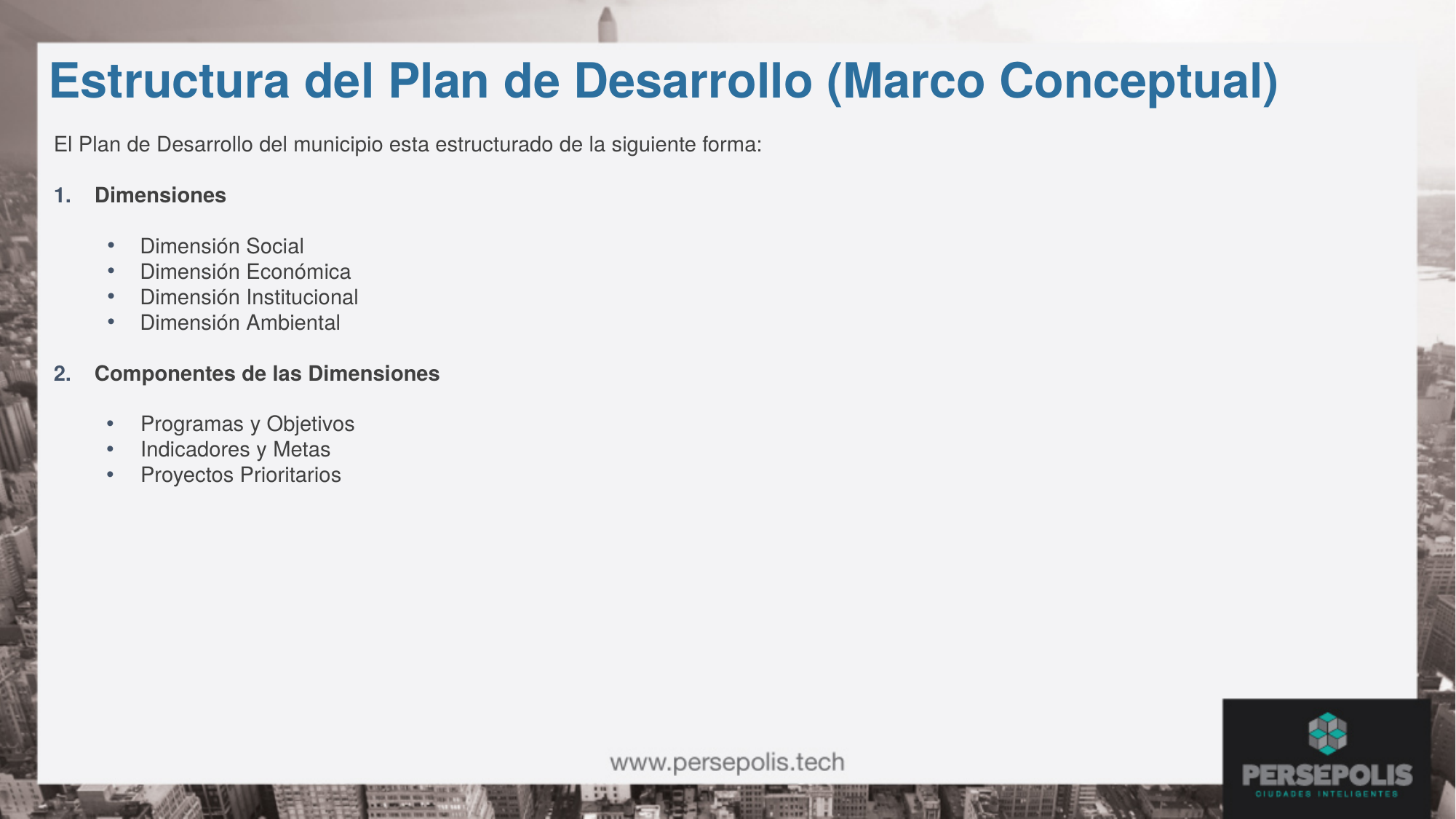

Estructura del Plan de Desarrollo (Marco Conceptual)
El Plan de Desarrollo del municipio esta estructurado de la siguiente forma:

Dimensiones

Dimensión Social
Dimensión Económica
Dimensión Institucional
Dimensión Ambiental

Componentes de las Dimensiones

Programas y Objetivos
Indicadores y Metas
Proyectos Prioritarios